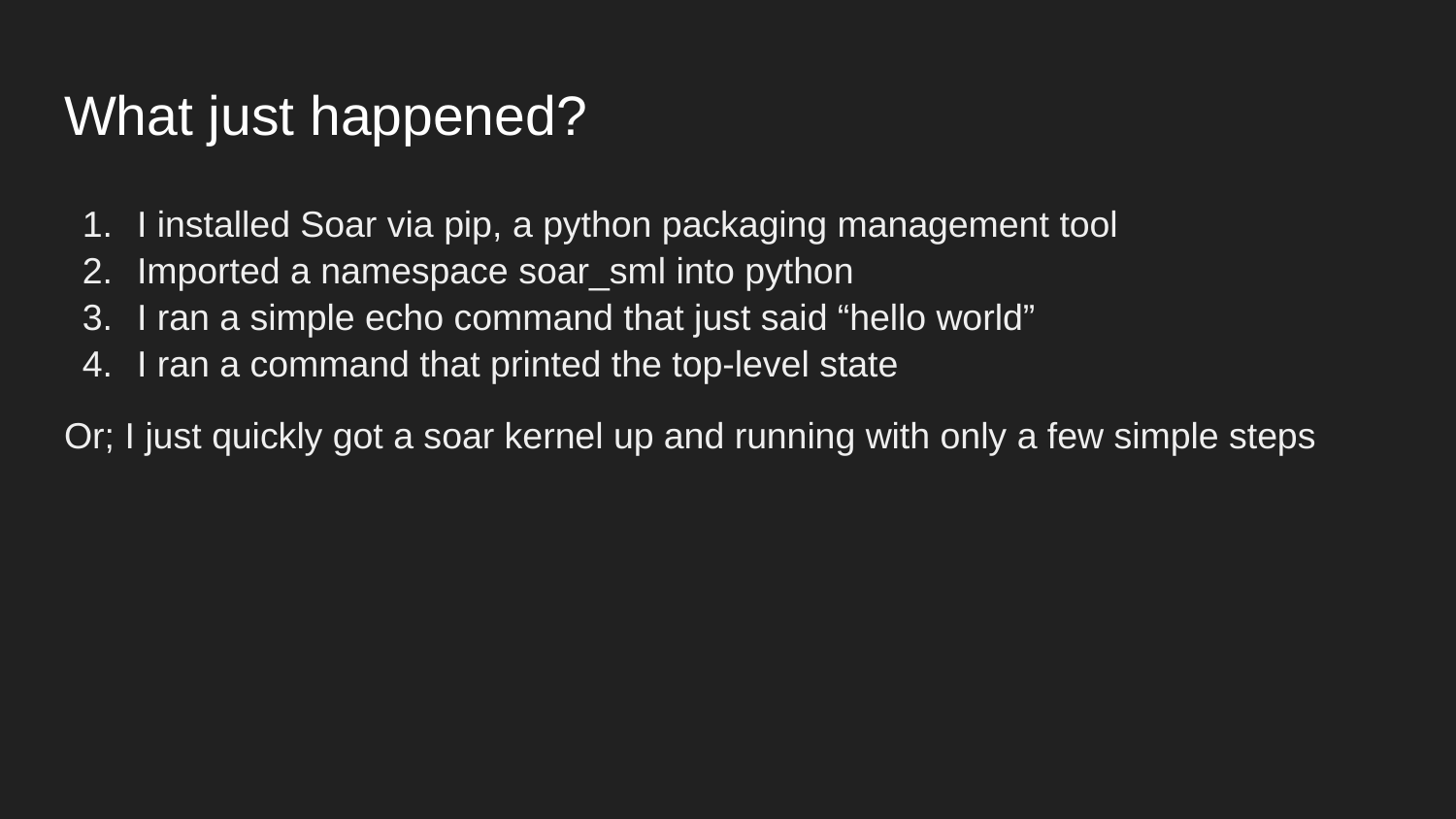

# What just happened?
I installed Soar via pip, a python packaging management tool
Imported a namespace soar_sml into python
I ran a simple echo command that just said “hello world”
I ran a command that printed the top-level state
Or; I just quickly got a soar kernel up and running with only a few simple steps